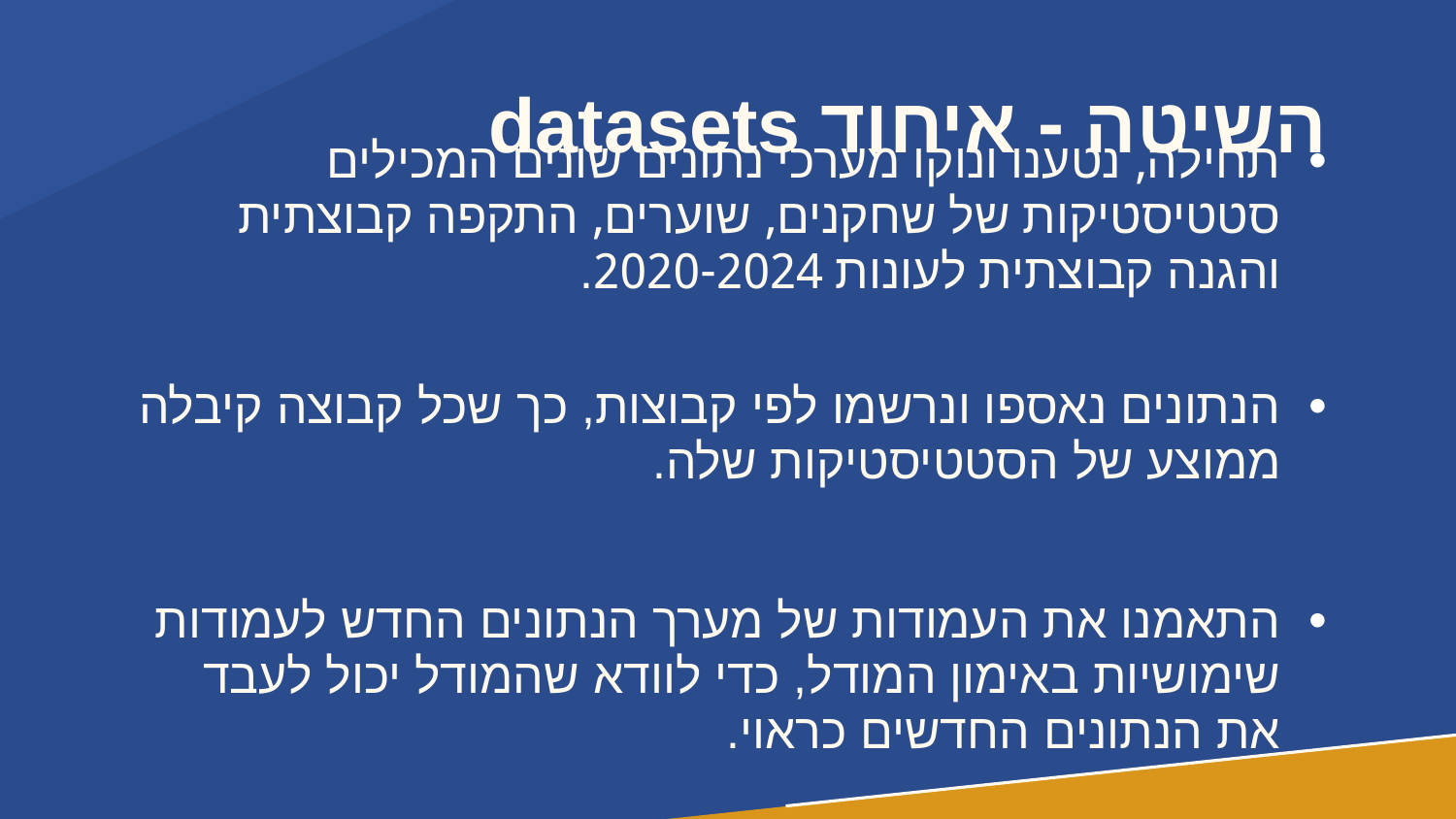

# השיטה - איחוד datasets
תחילה, נטענו ונוקו מערכי נתונים שונים המכילים סטטיסטיקות של שחקנים, שוערים, התקפה קבוצתית והגנה קבוצתית לעונות 2020-2024.

הנתונים נאספו ונרשמו לפי קבוצות, כך שכל קבוצה קיבלה ממוצע של הסטטיסטיקות שלה.

התאמנו את העמודות של מערך הנתונים החדש לעמודות שימושיות באימון המודל, כדי לוודא שהמודל יכול לעבד את הנתונים החדשים כראוי.